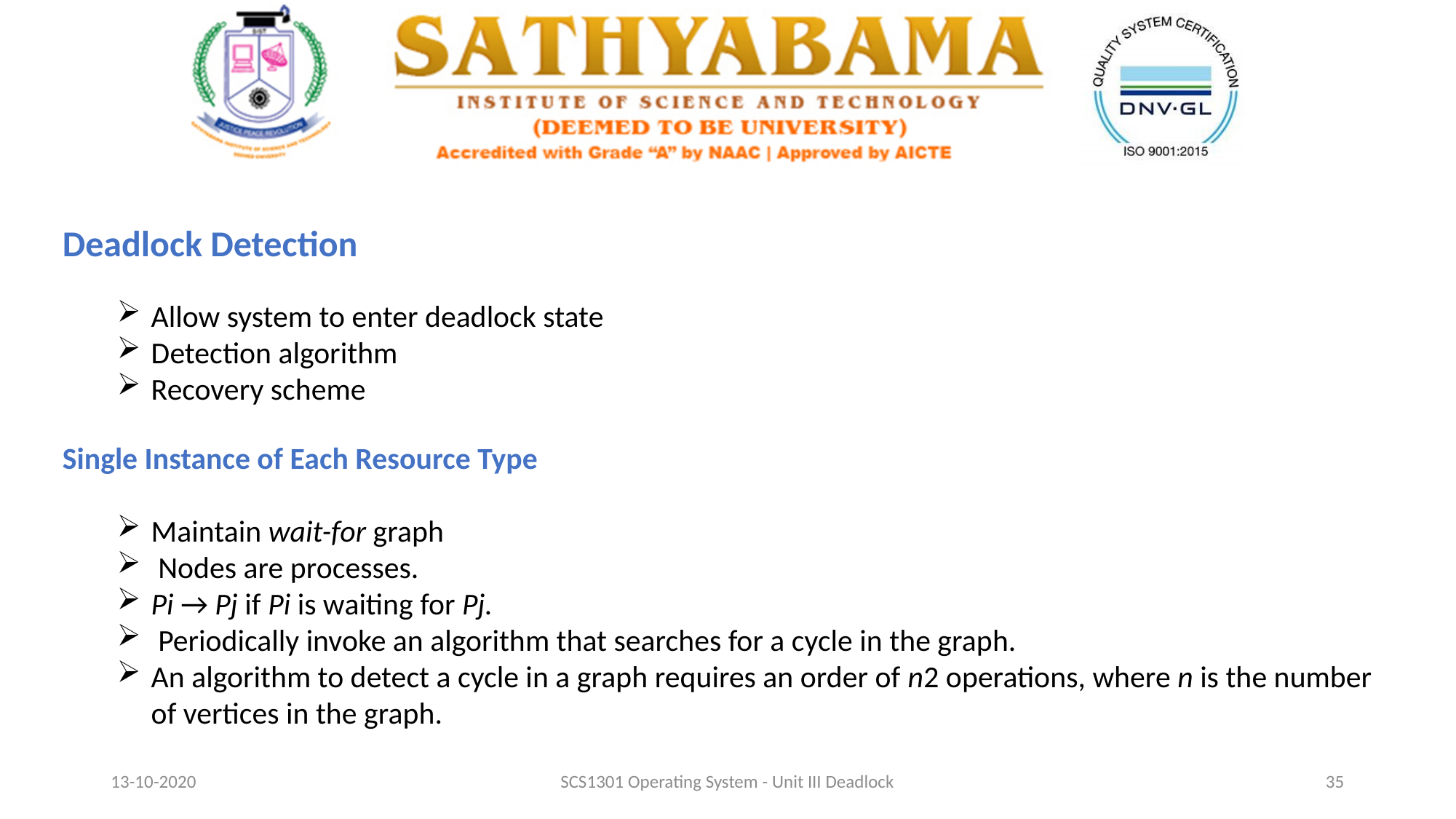

Deadlock Detection

Allow system to enter deadlock state
Detection algorithm
Recovery scheme

Single Instance of Each Resource Type

Maintain wait-for graph
 Nodes are processes.
Pi → Pj if Pi is waiting for Pj.
 Periodically invoke an algorithm that searches for a cycle in the graph.
An algorithm to detect a cycle in a graph requires an order of n2 operations, where n is the number of vertices in the graph.
13-10-2020
SCS1301 Operating System - Unit III Deadlock
35